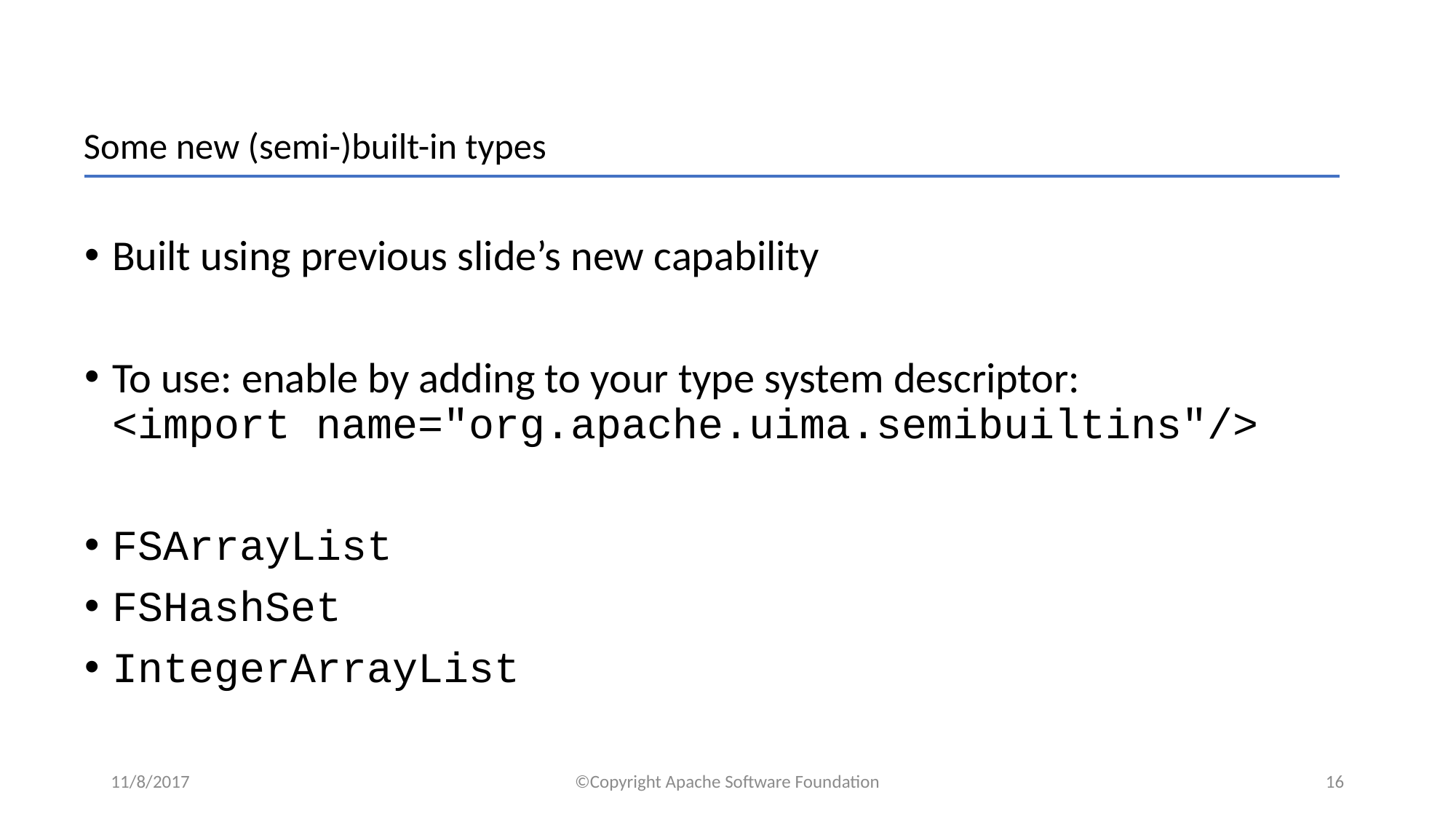

# Some new (semi-)built-in types
Built using previous slide’s new capability

To use: enable by adding to your type system descriptor:
<import name="org.apache.uima.semibuiltins"/>

FSArrayList
FSHashSet
IntegerArrayList

11/8/2017
©Copyright Apache Software Foundation
16